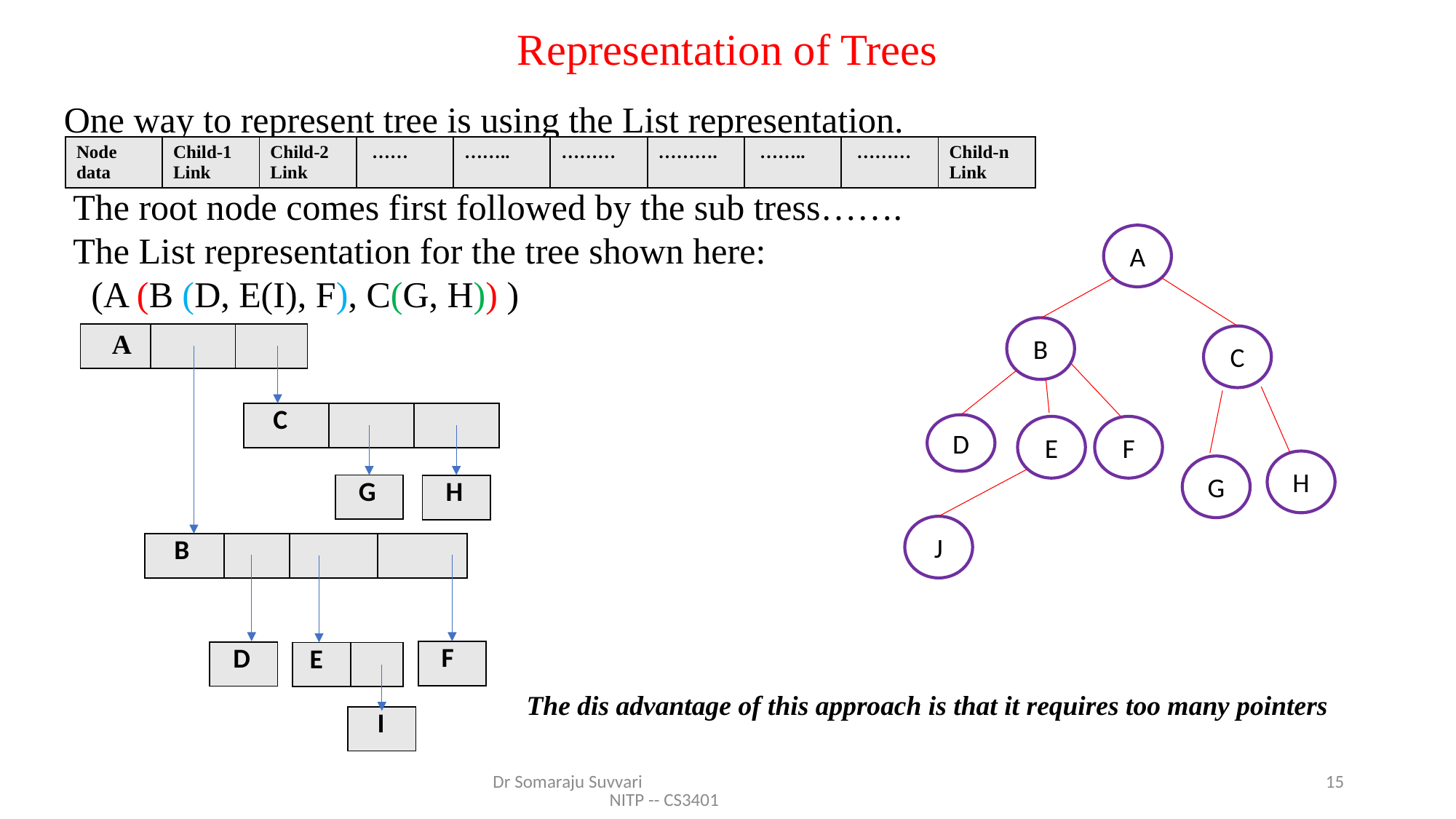

# Representation of Trees
One way to represent tree is using the List representation.
 The root node comes first followed by the sub tress…….
 The List representation for the tree shown here:
   (A (B (D, E(I), F), C(G, H)) )

| Node data | Child-1 Link | Child-2 Link | …… | …….. | ……… | ………. | …….. | ……… | Child-n Link |
| --- | --- | --- | --- | --- | --- | --- | --- | --- | --- |
A
B
C
D
E
F
H
G
J
| A |  |  |
| --- | --- | --- |
| C |  |  |
| --- | --- | --- |
| G |
| --- |
| H |
| --- |
| B |  |  |  |
| --- | --- | --- | --- |
| F |
| --- |
| D |
| --- |
| E |  |
| --- | --- |
The dis advantage of this approach is that it requires too many pointers
| I |
| --- |
Dr Somaraju Suvvari                                                                                                        NITP -- CS3401
15